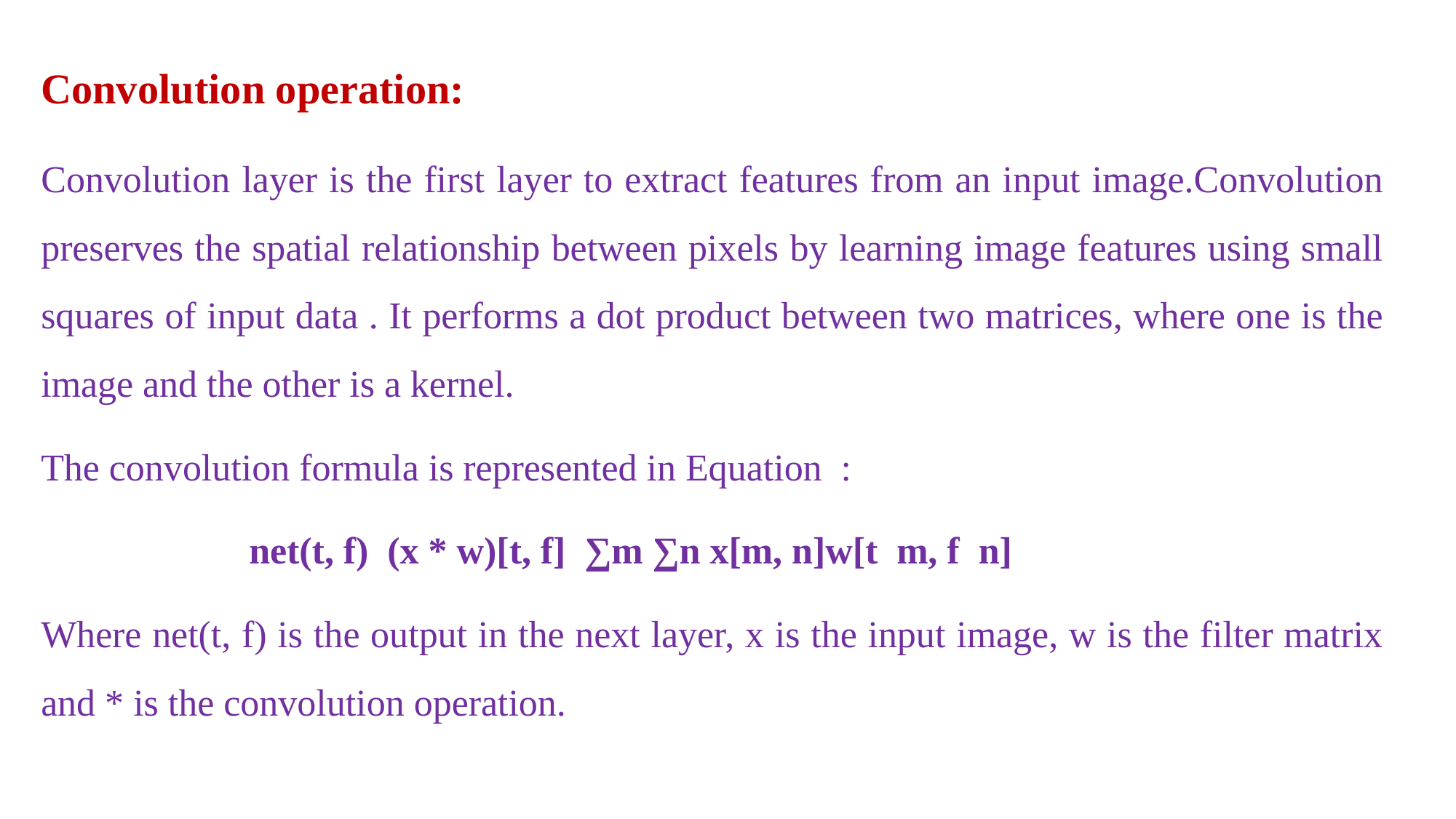

Convolution operation:
Convolution layer is the first layer to extract features from an input image.Convolution preserves the spatial relationship between pixels by learning image features using small squares of input data . It performs a dot product between two matrices, where one is the image and the other is a kernel.
The convolution formula is represented in Equation  :
                      net(t, f)  (x * w)[t, f]  ∑m ∑n x[m, n]w[t  m, f  n]
Where net(t, f) is the output in the next layer, x is the input image, w is the filter matrix and * is the convolution operation.